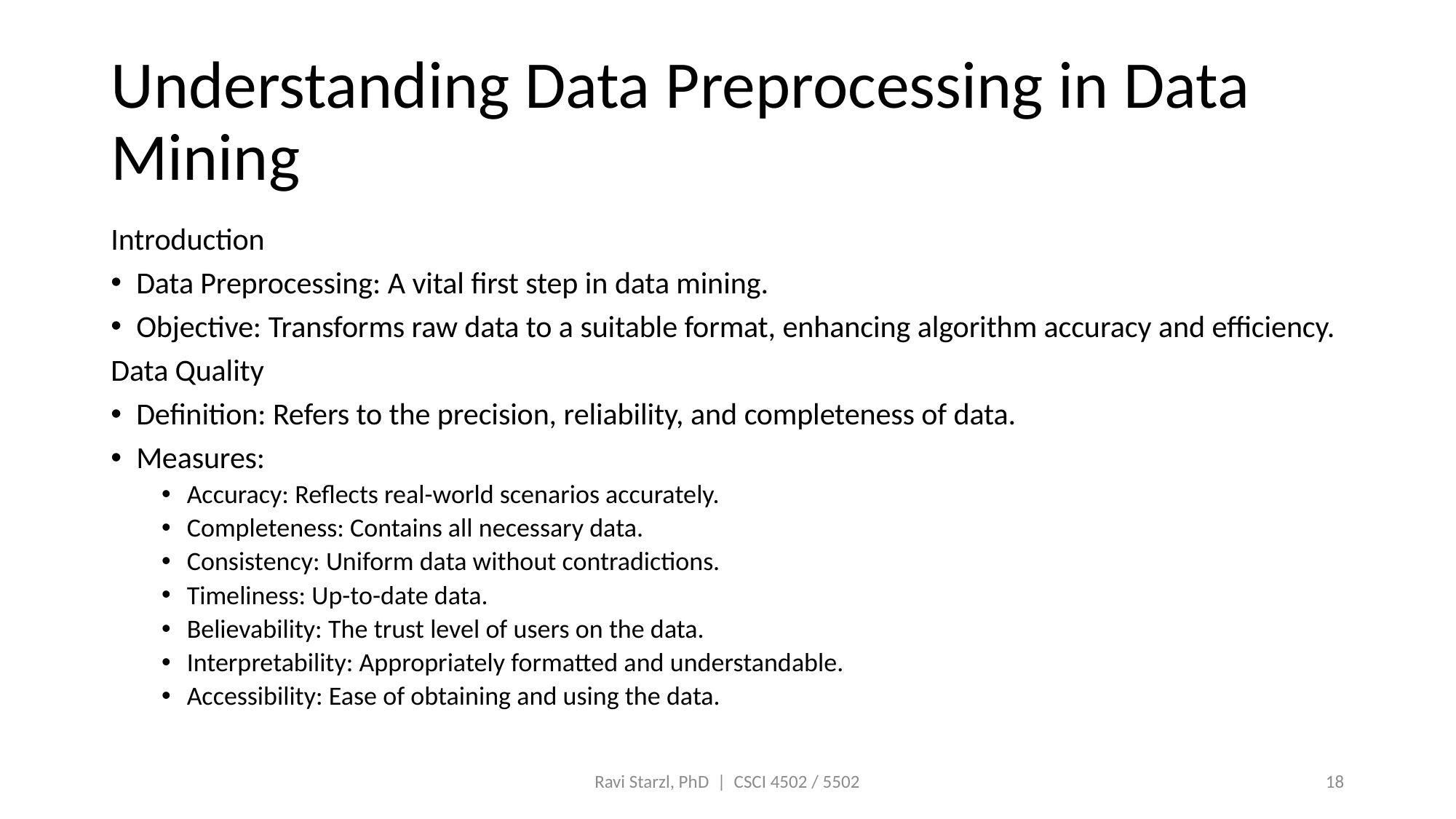

# Understanding Data Preprocessing in Data Mining
Introduction
Data Preprocessing: A vital first step in data mining.
Objective: Transforms raw data to a suitable format, enhancing algorithm accuracy and efficiency.
Data Quality
Definition: Refers to the precision, reliability, and completeness of data.
Measures:
Accuracy: Reflects real-world scenarios accurately.
Completeness: Contains all necessary data.
Consistency: Uniform data without contradictions.
Timeliness: Up-to-date data.
Believability: The trust level of users on the data.
Interpretability: Appropriately formatted and understandable.
Accessibility: Ease of obtaining and using the data.
Ravi Starzl, PhD  |  CSCI 4502 / 5502
18